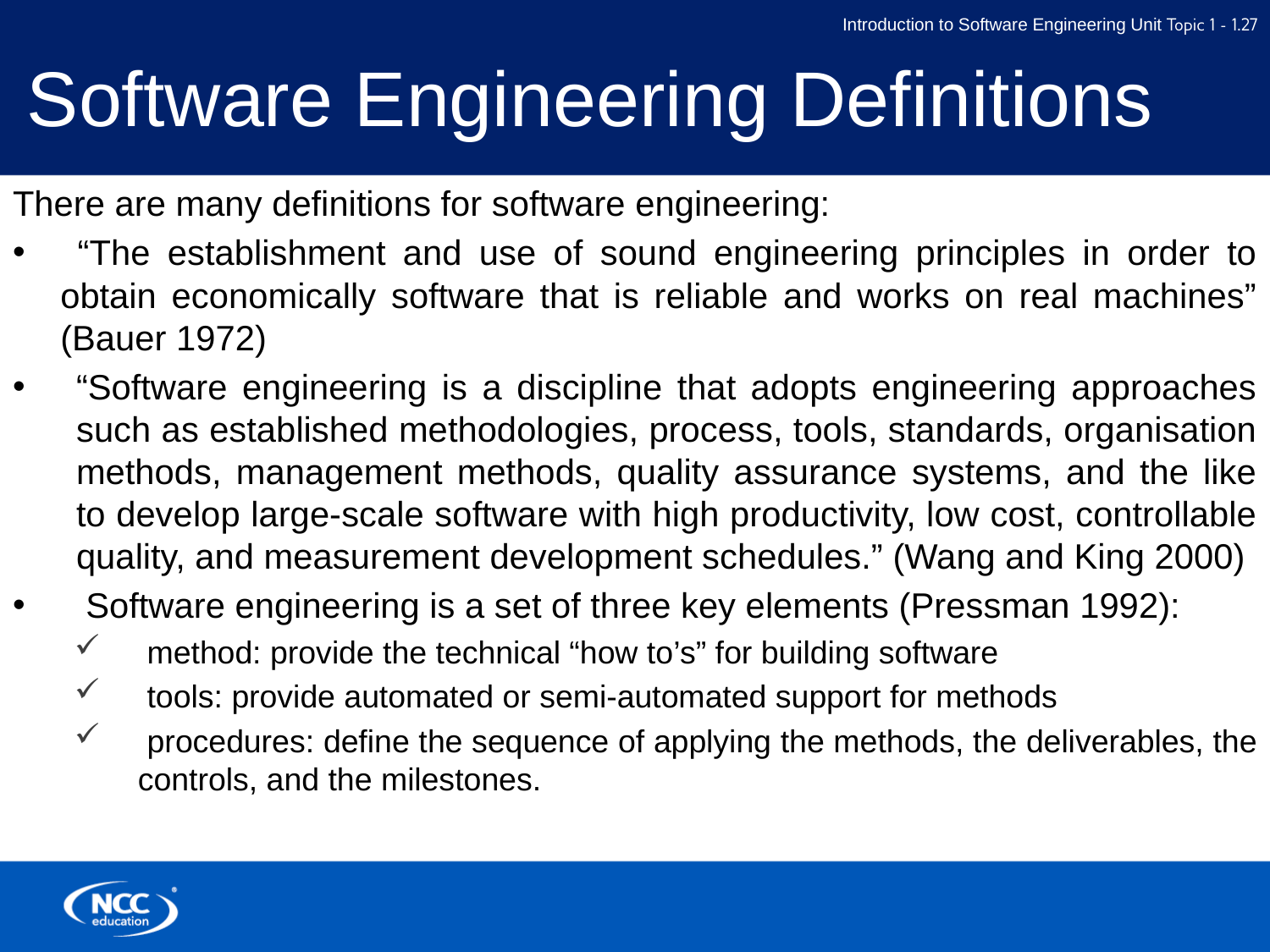

# Software Engineering Definitions
There are many definitions for software engineering:
 “The establishment and use of sound engineering principles in order to obtain economically software that is reliable and works on real machines” (Bauer 1972)
“Software engineering is a discipline that adopts engineering approaches such as established methodologies, process, tools, standards, organisation methods, management methods, quality assurance systems, and the like to develop large-scale software with high productivity, low cost, controllable quality, and measurement development schedules.” (Wang and King 2000)
 Software engineering is a set of three key elements (Pressman 1992):
 method: provide the technical “how to’s” for building software
 tools: provide automated or semi-automated support for methods
 procedures: define the sequence of applying the methods, the deliverables, the controls, and the milestones.